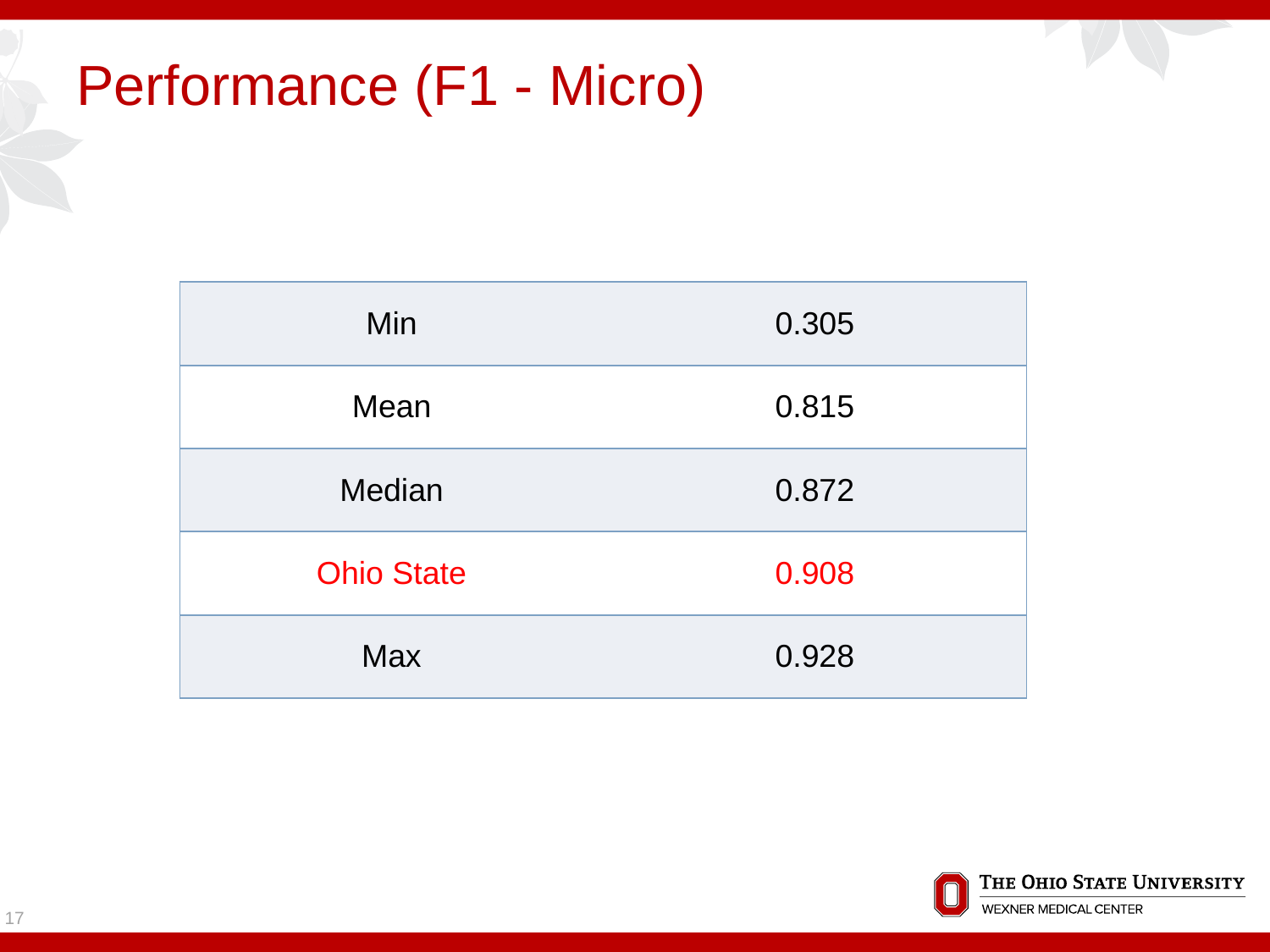

# Performance (F1 - Micro)
| Min | 0.305 |
| --- | --- |
| Mean | 0.815 |
| Median | 0.872 |
| Ohio State | 0.908 |
| Max | 0.928 |
17